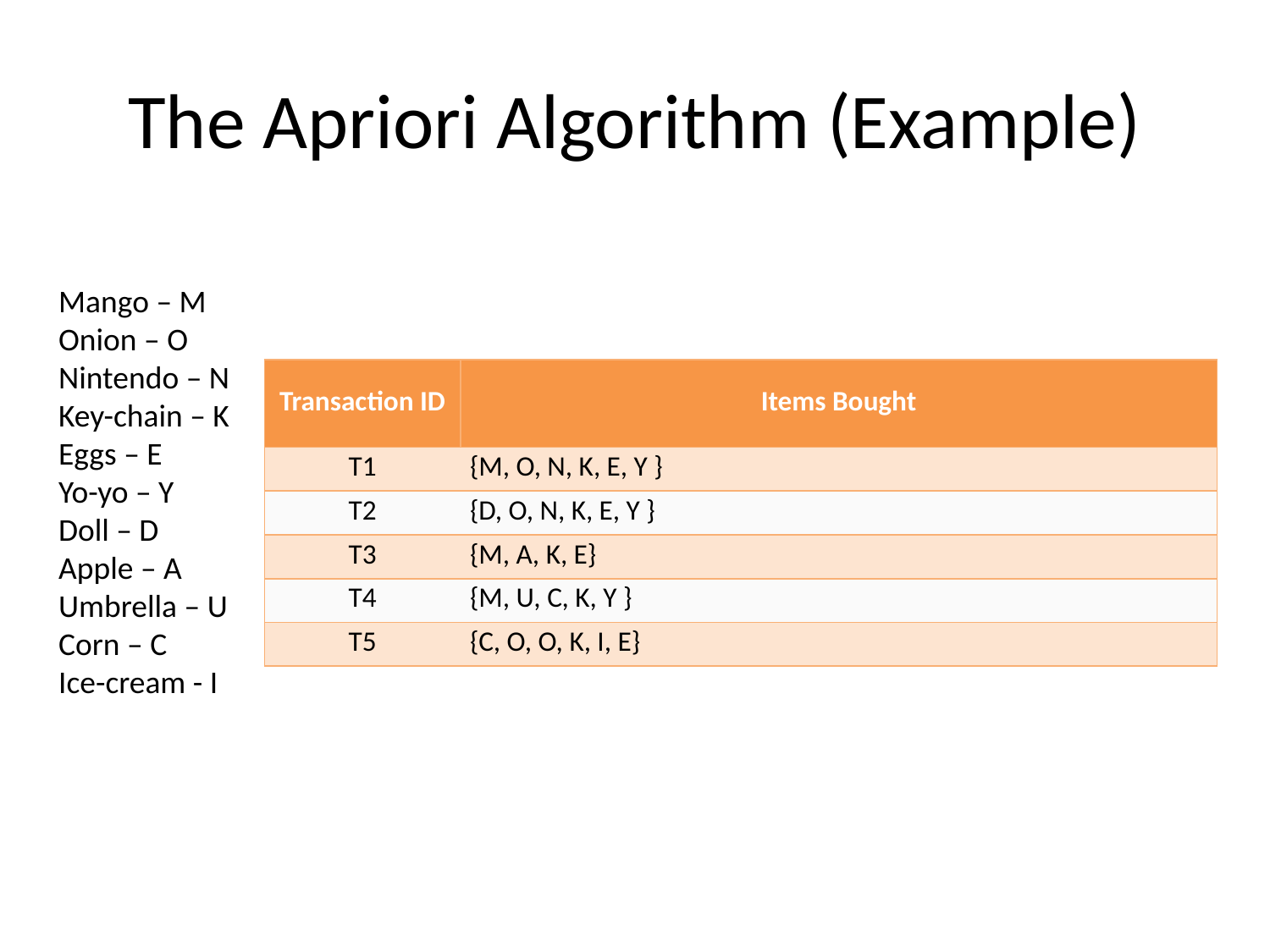

# The Apriori Algorithm (Example)
Mango – M
Onion – O
Nintendo – N
Key-chain – K
Eggs – E
Yo-yo – Y
Doll – D
Apple – A
Umbrella – U
Corn – C
Ice-cream - I
| Transaction ID | Items Bought |
| --- | --- |
| T1 | {Mango, Onion, Nintendo, Key-chain, Eggs, Yo-yo} |
| T2 | {Doll, Onion, Nintendo, Key-chain, Eggs, Yo-yo} |
| T3 | {Mango, Apple, Key-chain, Eggs} |
| T4 | {Mango, Umbrella, Corn, Key-chain, Yo-yo} |
| T5 | {Corn, Onion, Onion, Key-chain, Ice-cream, Eggs} |
| Transaction ID | Items Bought |
| --- | --- |
| T1 | {M, O, N, K, E, Y } |
| T2 | {D, O, N, K, E, Y } |
| T3 | {M, A, K, E} |
| T4 | {M, U, C, K, Y } |
| T5 | {C, O, O, K, I, E} |